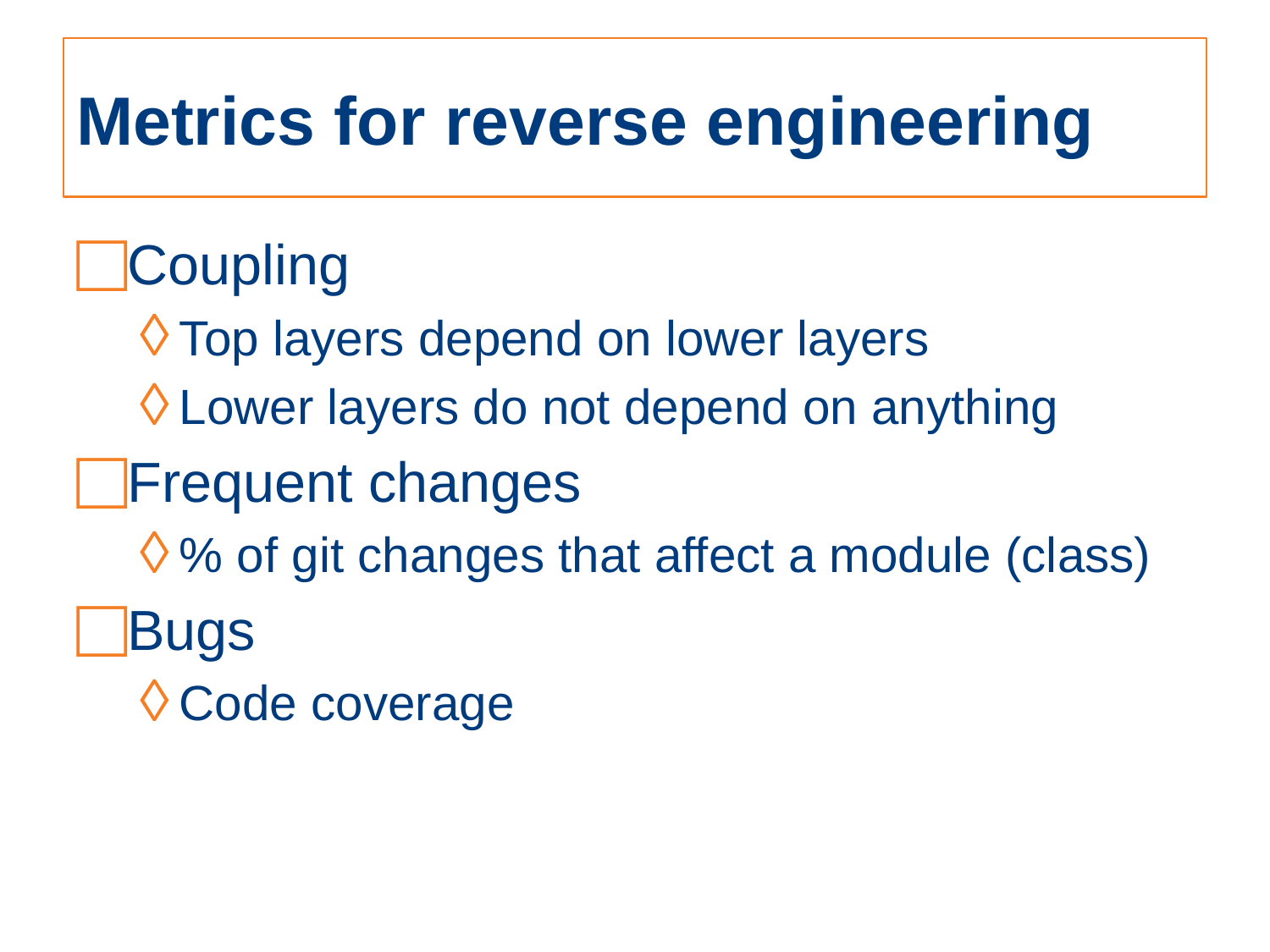

# Metrics for reverse engineering
Coupling
Top layers depend on lower layers
Lower layers do not depend on anything
Frequent changes
% of git changes that affect a module (class)
Bugs
Code coverage